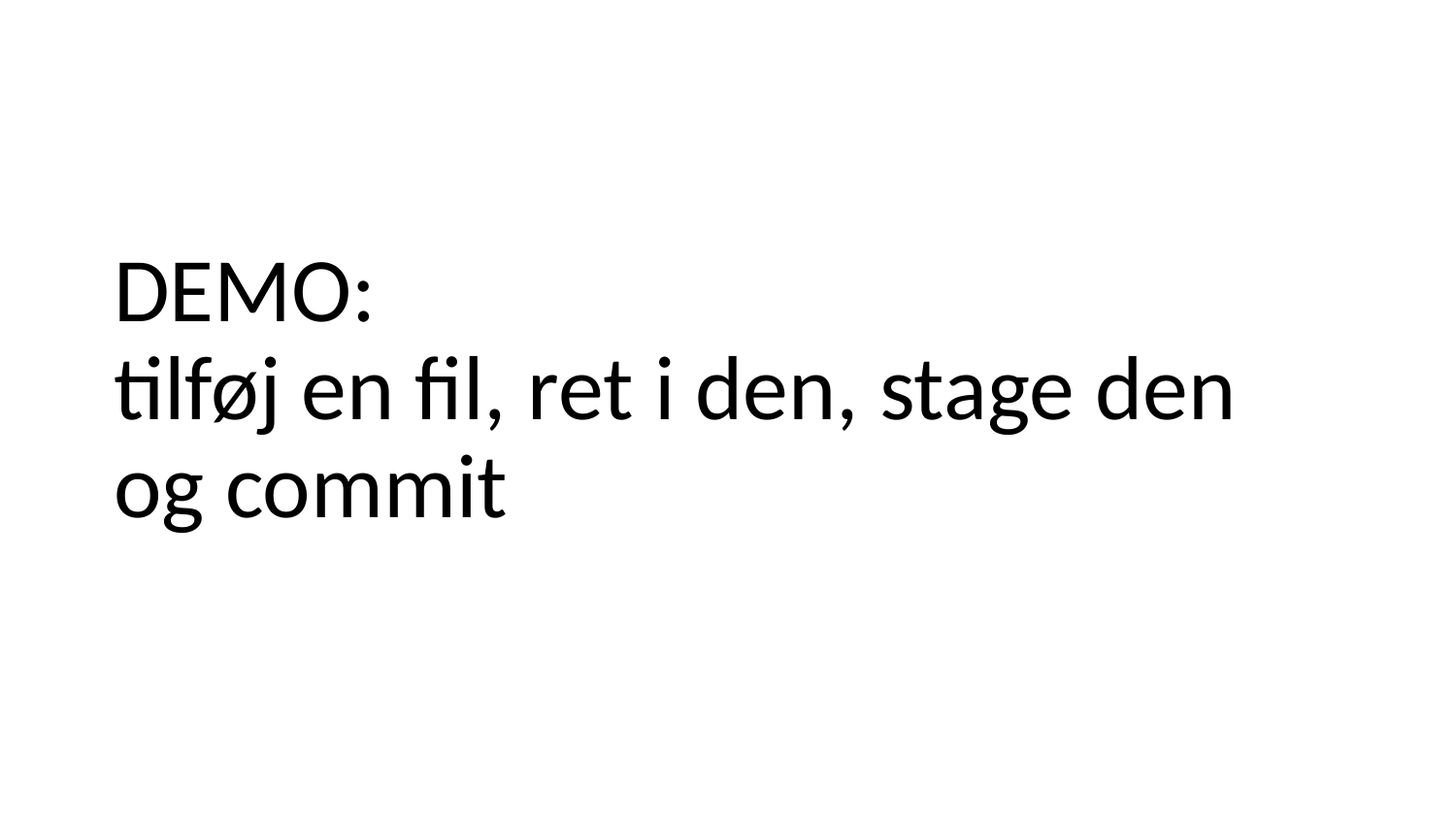

# DEMO: tilføj en fil, ret i den, stage den og commit